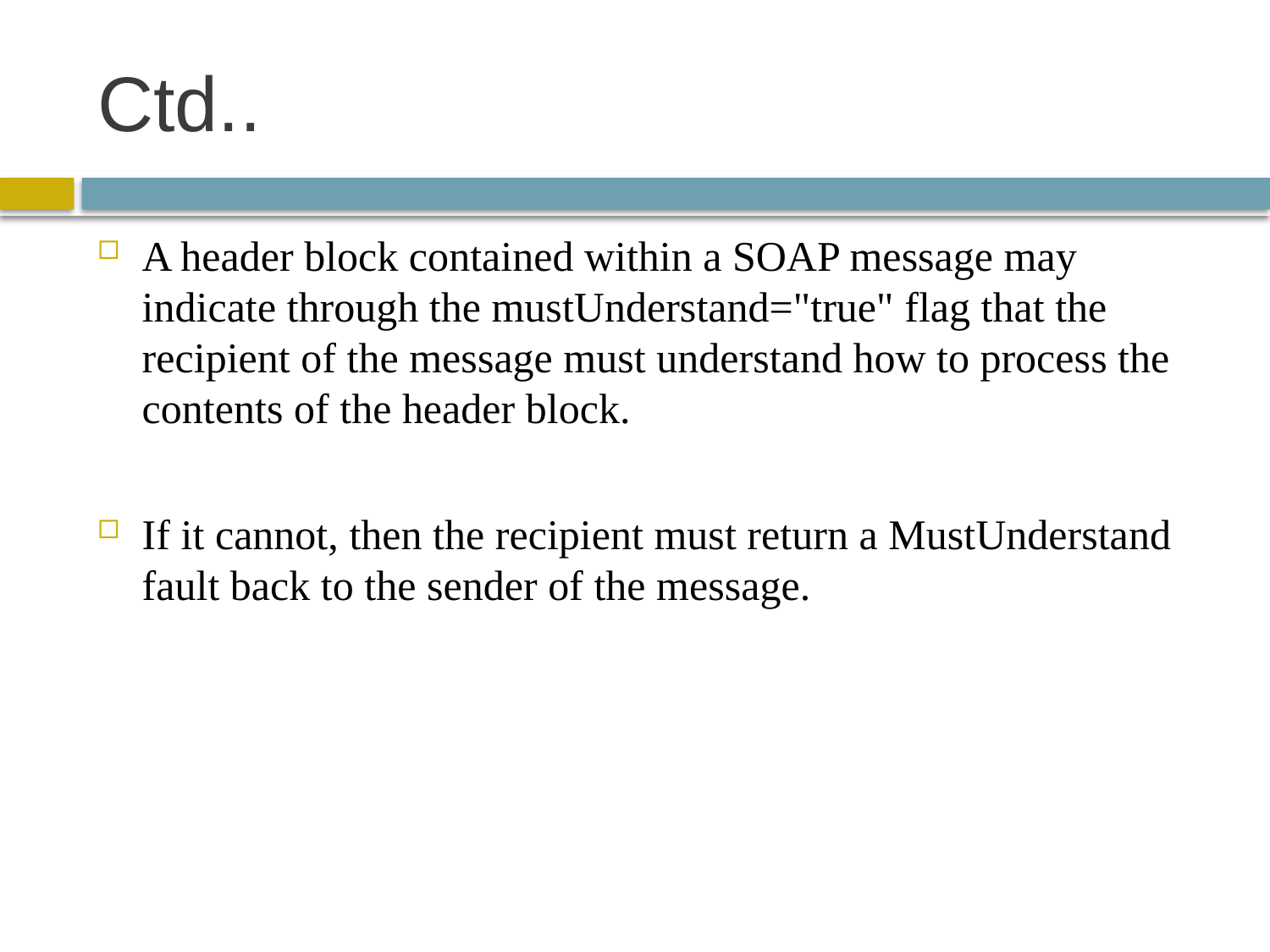

# Ctd..
A header block contained within a SOAP message may indicate through the mustUnderstand="true" flag that the recipient of the message must understand how to process the contents of the header block.

If it cannot, then the recipient must return a MustUnderstand fault back to the sender of the message.